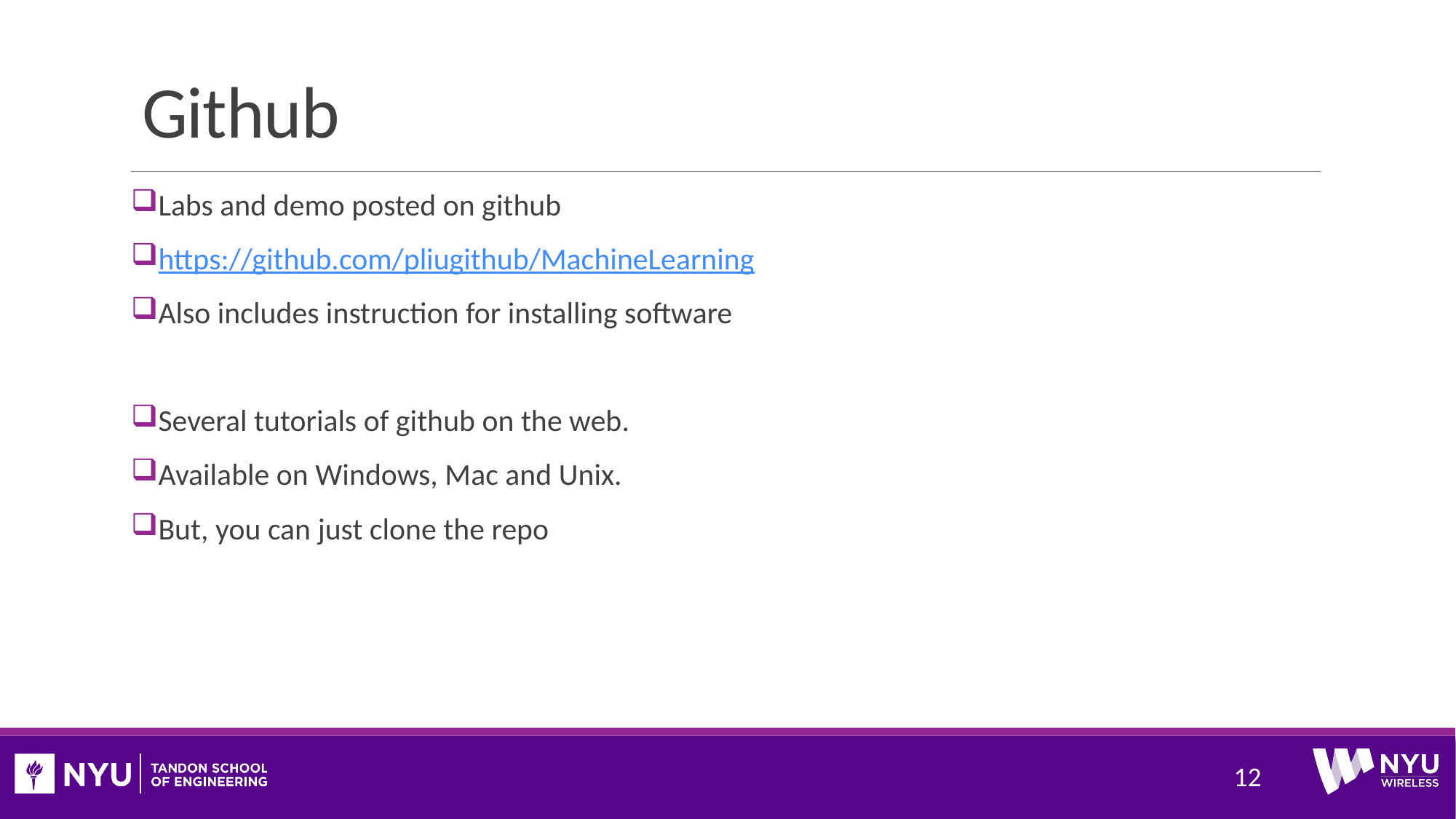

# Github
Labs and demo posted on github
https://github.com/pliugithub/MachineLearning
Also includes instruction for installing software

Several tutorials of github on the web.
Available on Windows, Mac and Unix.
But, you can just clone the repo
12